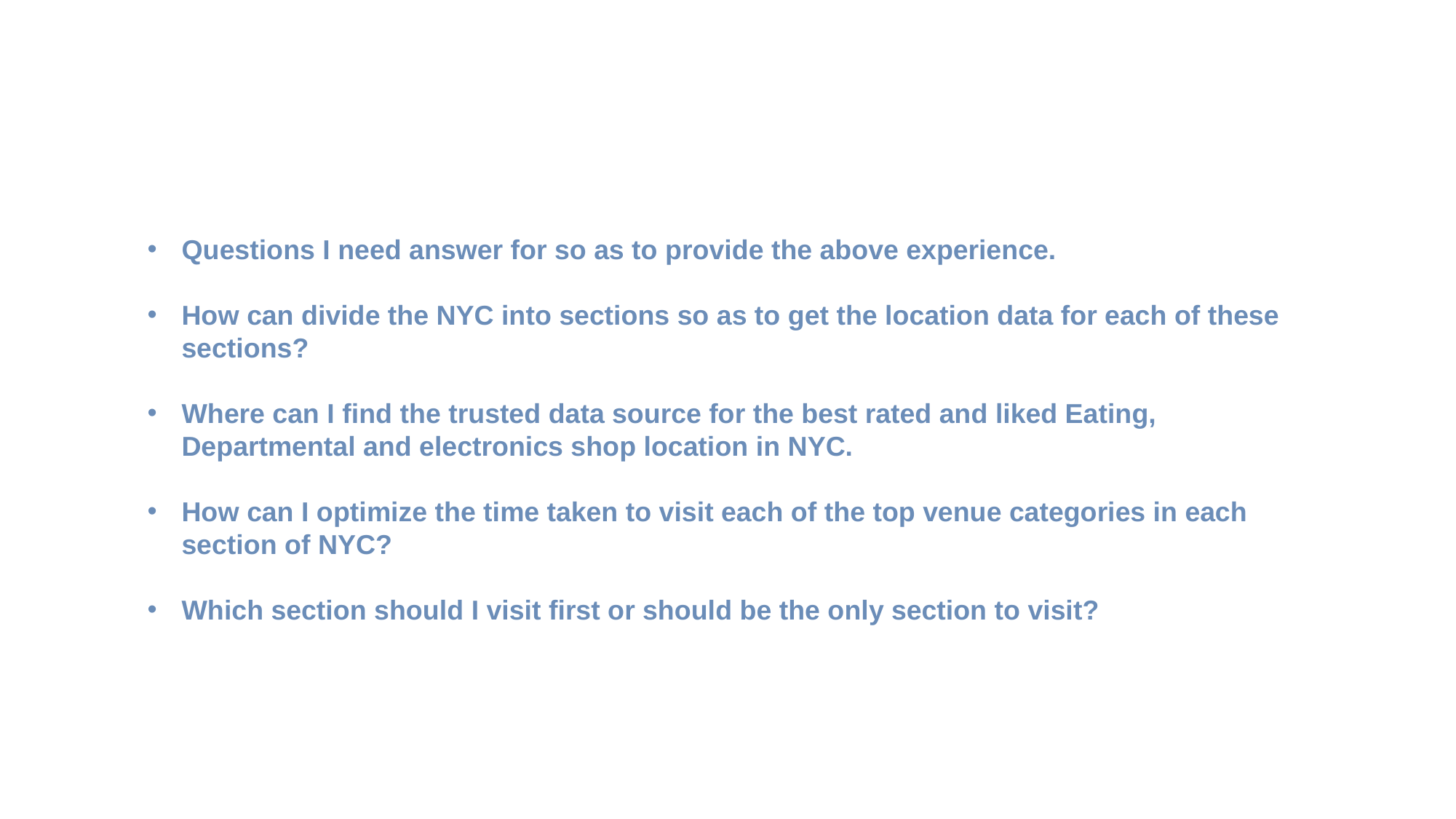

Questions I need answer for so as to provide the above experience.

How can divide the NYC into sections so as to get the location data for each of these sections?

Where can I find the trusted data source for the best rated and liked Eating, Departmental and electronics shop location in NYC.

How can I optimize the time taken to visit each of the top venue categories in each section of NYC?

Which section should I visit first or should be the only section to visit?